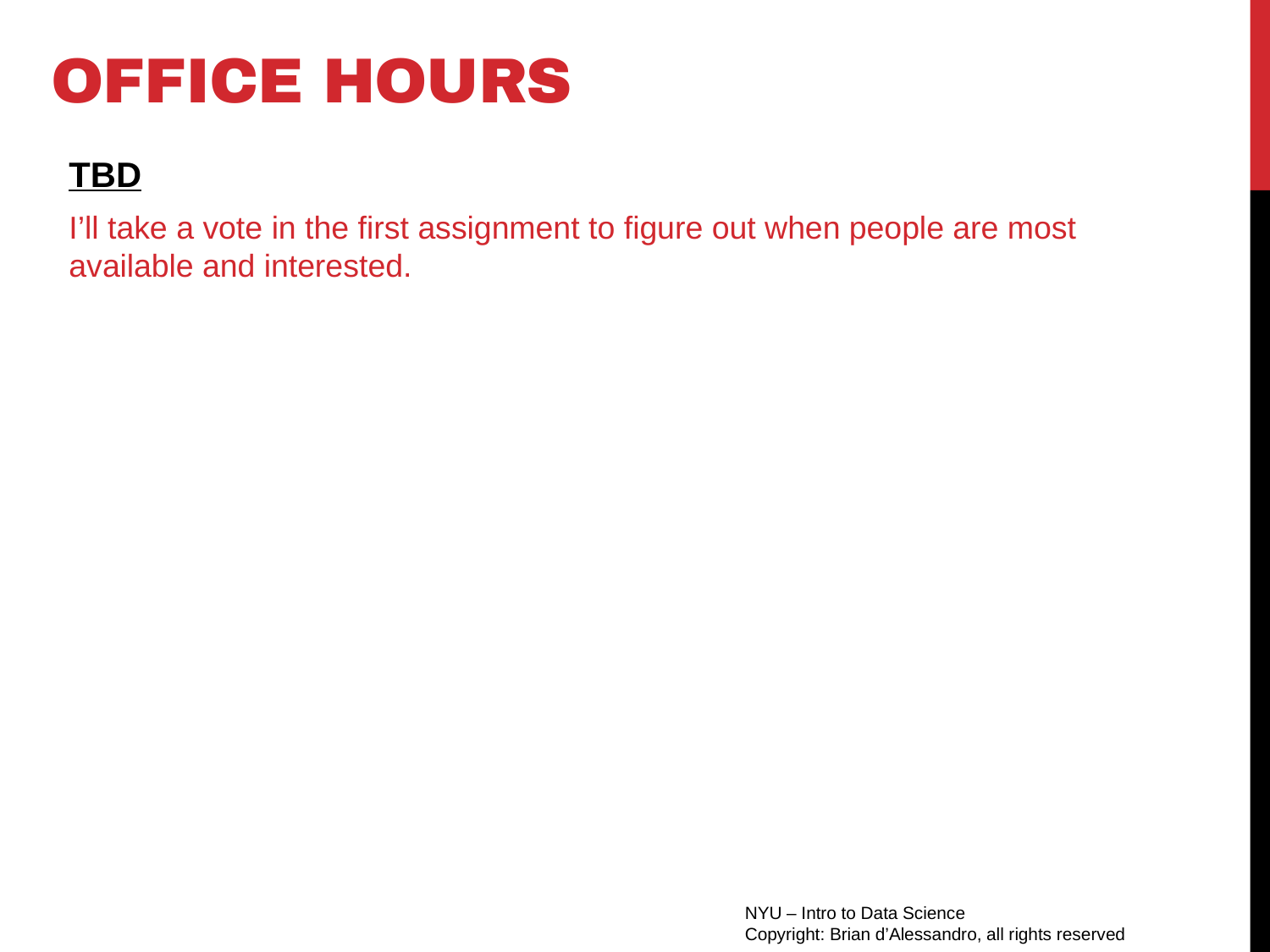

# Office hours
TBD
I’ll take a vote in the first assignment to figure out when people are most available and interested.